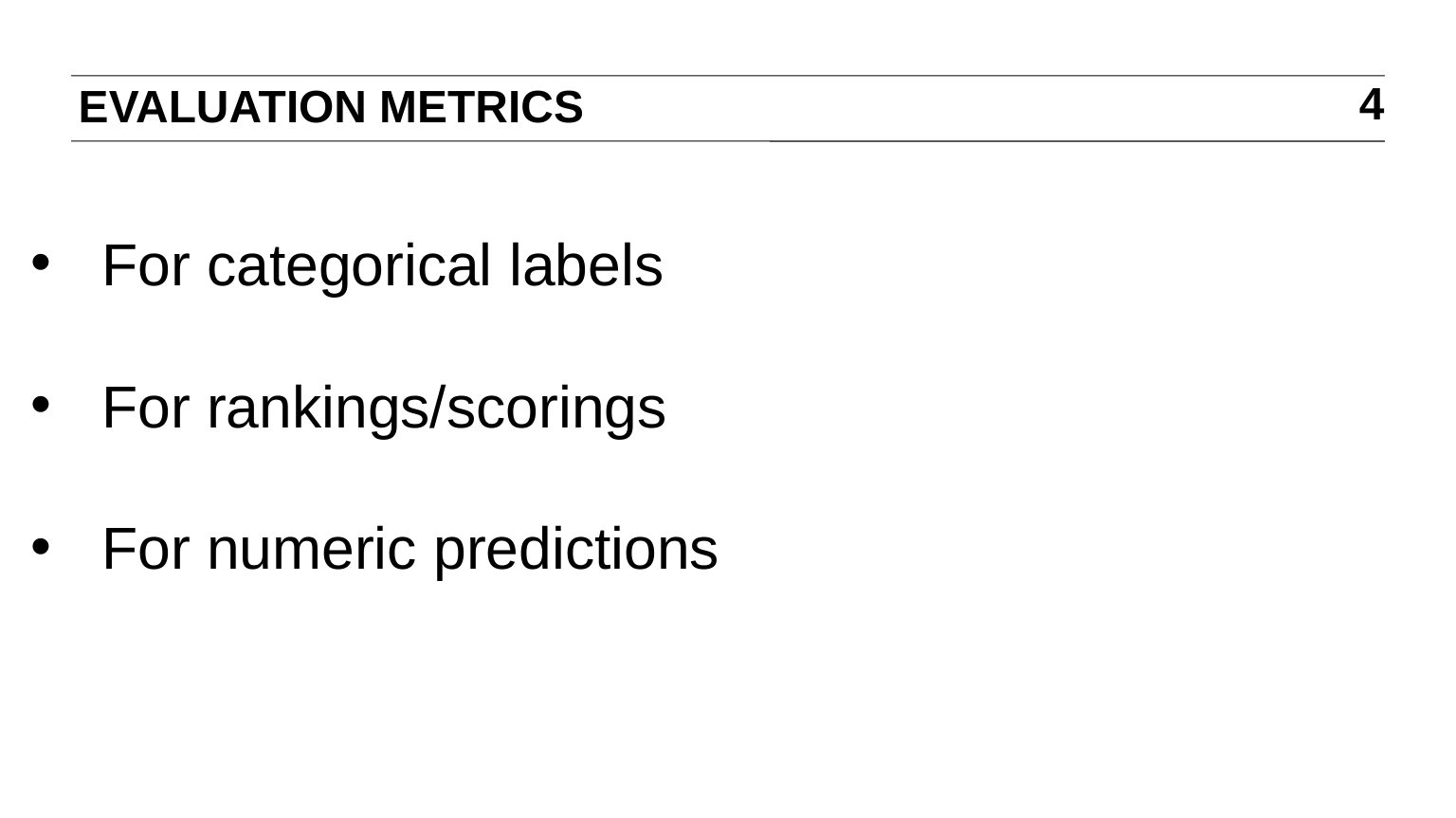

EVALUATION METRICS
4
For categorical labels

For rankings/scorings

For numeric predictions